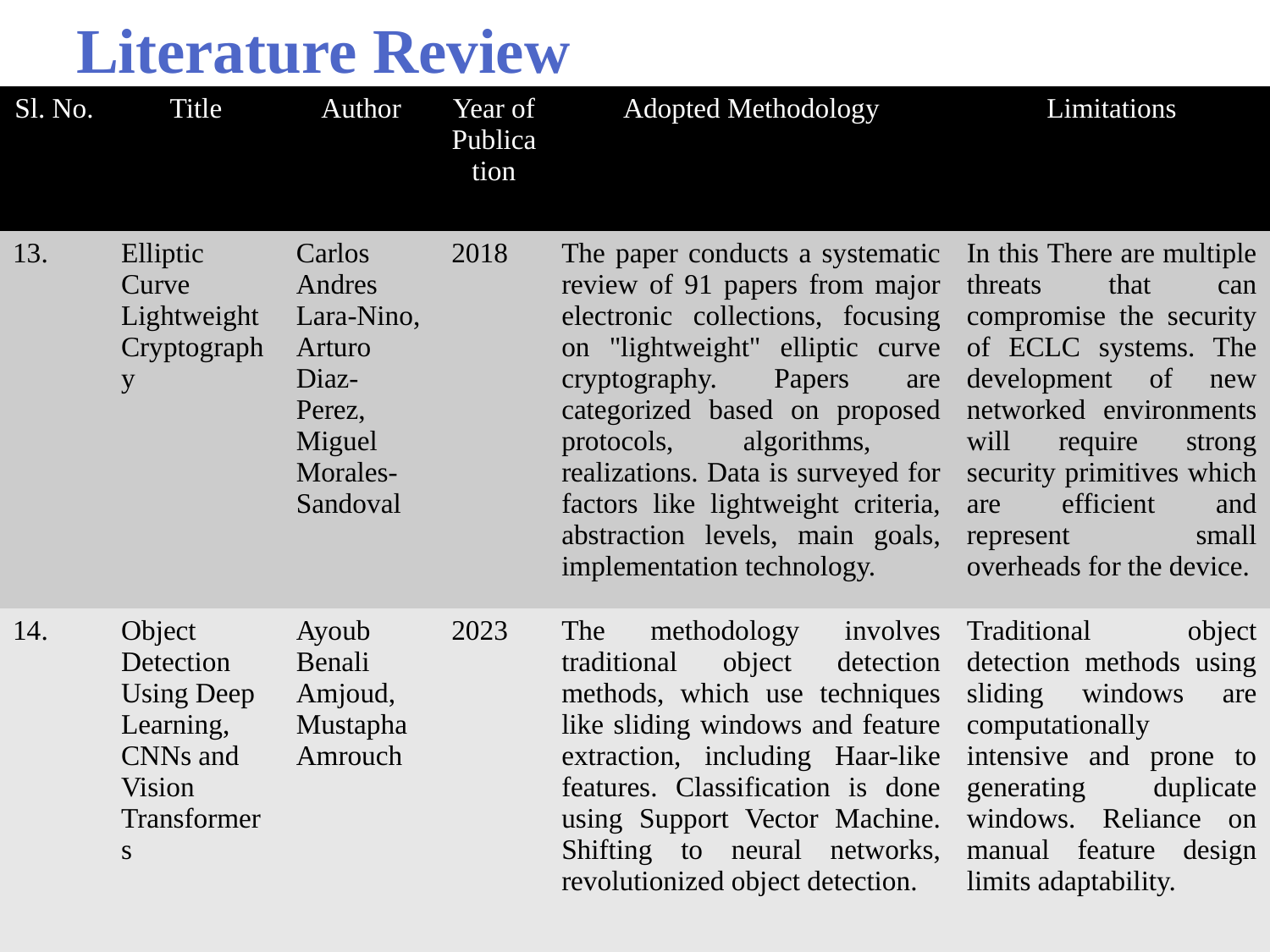

Literature Review
| Sl. No. | Title | Author | Year of Publication | Adopted Methodology | Limitations |
| --- | --- | --- | --- | --- | --- |
| 13. | Elliptic Curve Lightweight Cryptography | Carlos Andres Lara-Nino, Arturo Diaz-Perez, Miguel Morales-Sandoval | 2018 | The paper conducts a systematic review of 91 papers from major electronic collections, focusing on "lightweight" elliptic curve cryptography. Papers are categorized based on proposed protocols, algorithms, realizations. Data is surveyed for factors like lightweight criteria, abstraction levels, main goals, implementation technology. | In this There are multiple threats that can compromise the security of ECLC systems. The development of new networked environments will require strong security primitives which are efficient and represent small overheads for the device. |
| 14. | Object Detection Using Deep Learning, CNNs and Vision Transformers | Ayoub Benali Amjoud, Mustapha Amrouch | 2023 | The methodology involves traditional object detection methods, which use techniques like sliding windows and feature extraction, including Haar-like features. Classification is done using Support Vector Machine. Shifting to neural networks, revolutionized object detection. | Traditional object detection methods using sliding windows are computationally intensive and prone to generating duplicate windows. Reliance on manual feature design limits adaptability. |

5/20